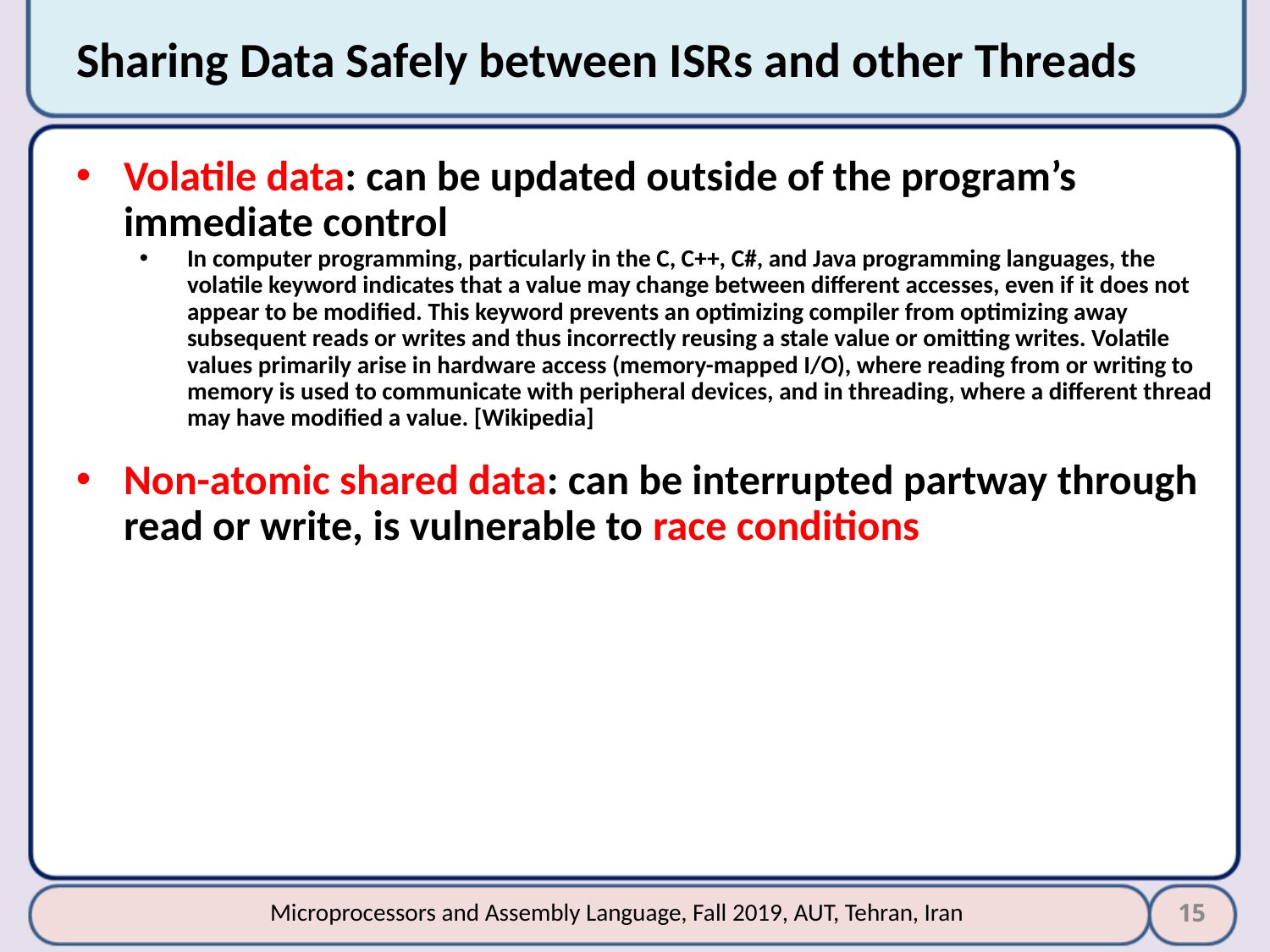

# Sharing Data Safely between ISRs and other Threads

Volatile data: can be updated outside of the program’s immediate control
In computer programming, particularly in the C, C++, C#, and Java programming languages, the volatile keyword indicates that a value may change between different accesses, even if it does not appear to be modified. This keyword prevents an optimizing compiler from optimizing away subsequent reads or writes and thus incorrectly reusing a stale value or omitting writes. Volatile values primarily arise in hardware access (memory-mapped I/O), where reading from or writing to memory is used to communicate with peripheral devices, and in threading, where a different thread may have modified a value. [Wikipedia]

Non-atomic shared data: can be interrupted partway through read or write, is vulnerable to race conditions

15
Microprocessors and Assembly Language, Fall 2019, AUT, Tehran, Iran